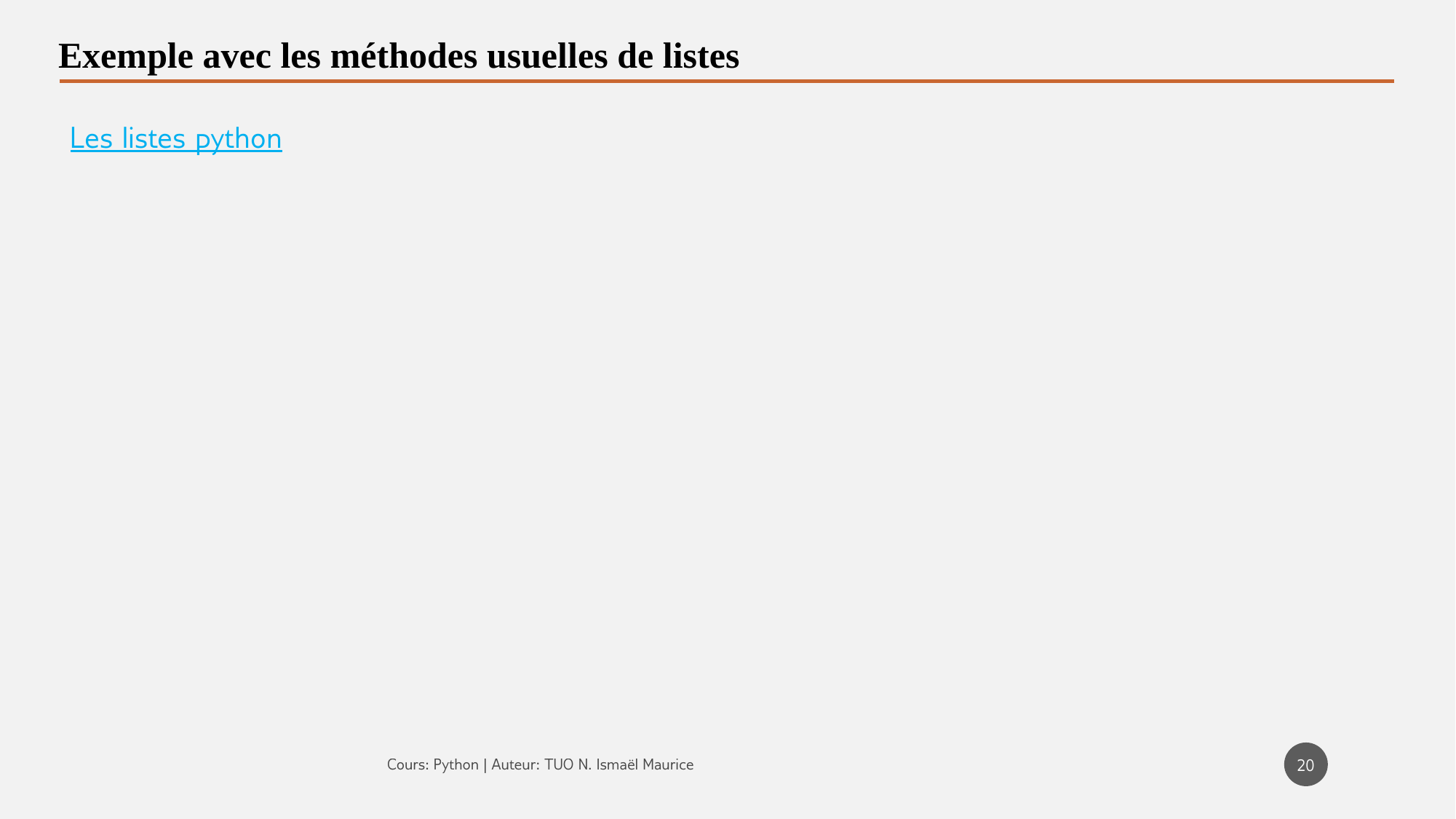

Exemple avec les méthodes usuelles de listes
Les listes python
20
Cours: Python | Auteur: TUO N. Ismaël Maurice